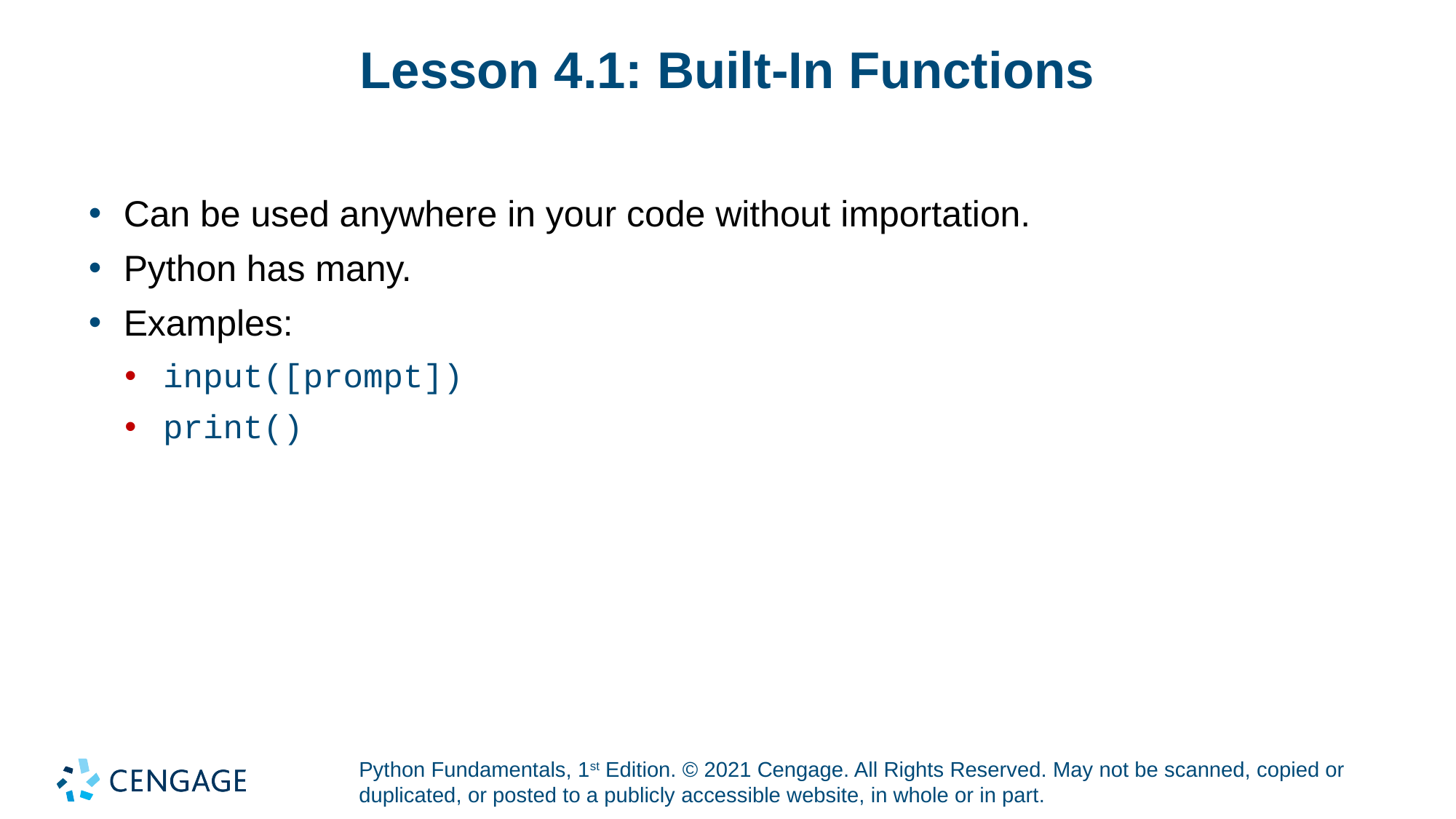

# Lesson 4.1: Built-In Functions
Can be used anywhere in your code without importation.
Python has many.
Examples:
input([prompt])
print()